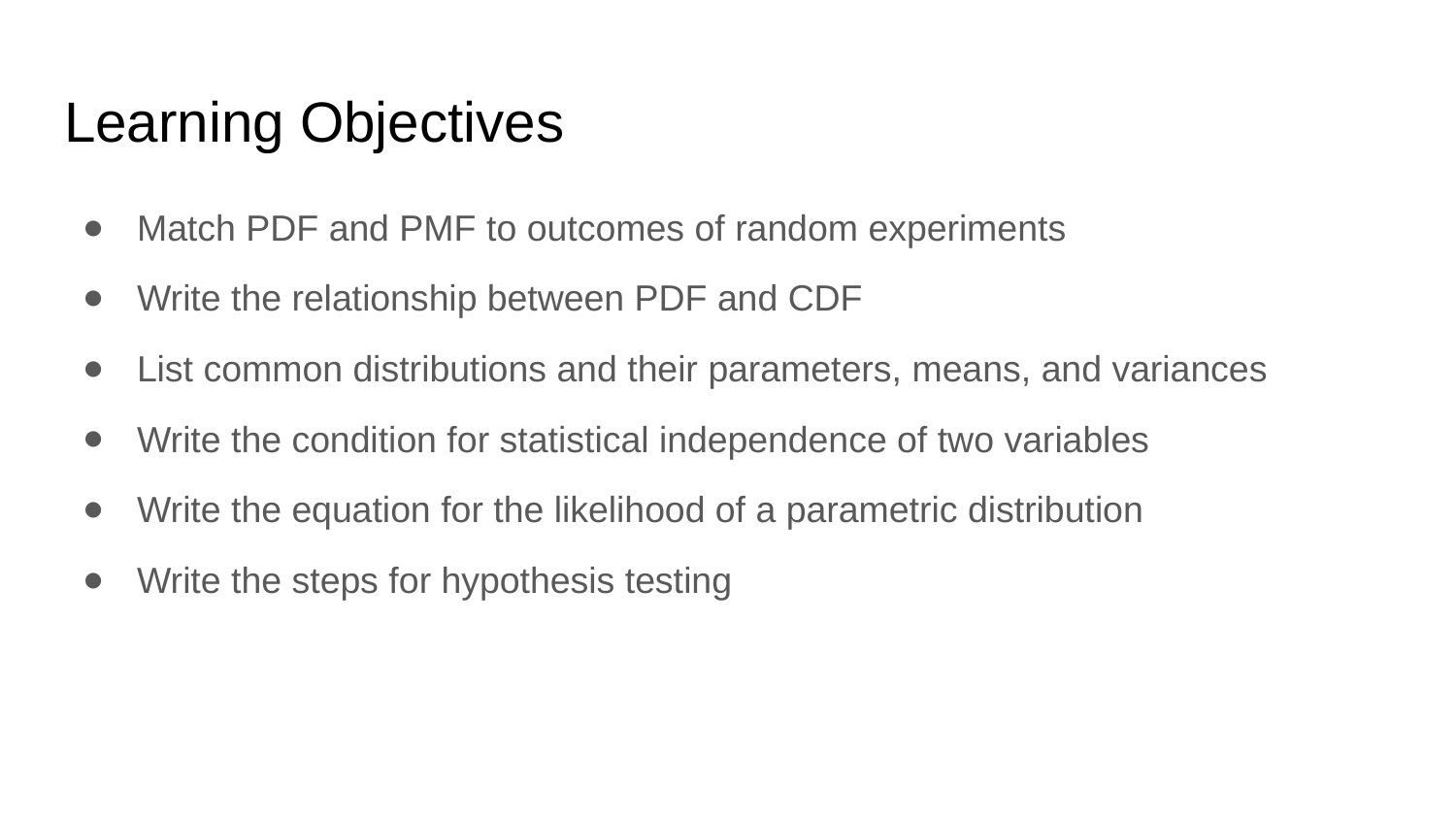

# Learning Objectives
Match PDF and PMF to outcomes of random experiments
Write the relationship between PDF and CDF
List common distributions and their parameters, means, and variances
Write the condition for statistical independence of two variables
Write the equation for the likelihood of a parametric distribution
Write the steps for hypothesis testing